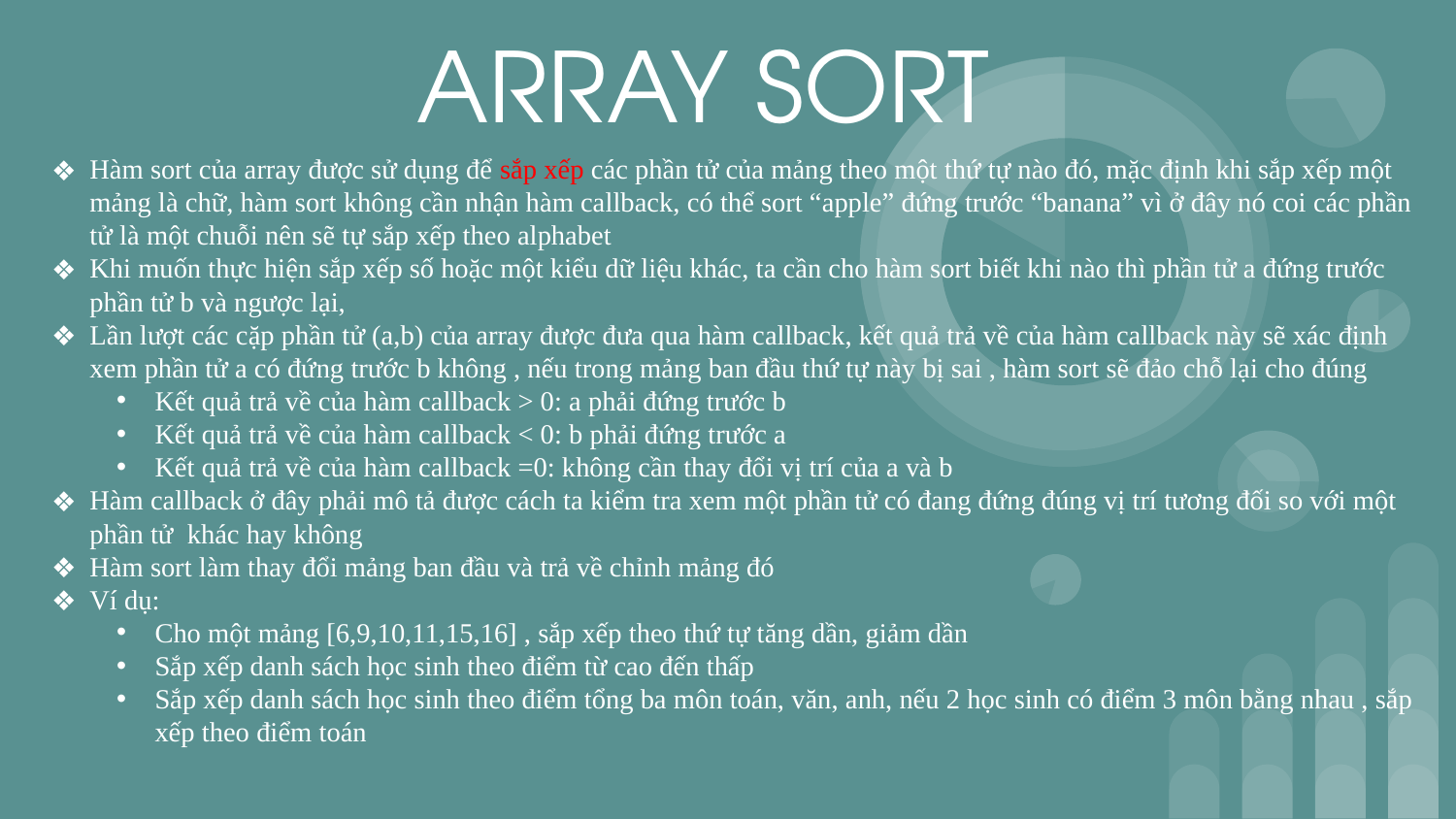

# ARRAY SORT
Hàm sort của array được sử dụng để sắp xếp các phần tử của mảng theo một thứ tự nào đó, mặc định khi sắp xếp một mảng là chữ, hàm sort không cần nhận hàm callback, có thể sort “apple” đứng trước “banana” vì ở đây nó coi các phần tử là một chuỗi nên sẽ tự sắp xếp theo alphabet
Khi muốn thực hiện sắp xếp số hoặc một kiểu dữ liệu khác, ta cần cho hàm sort biết khi nào thì phần tử a đứng trước phần tử b và ngược lại,
Lần lượt các cặp phần tử (a,b) của array được đưa qua hàm callback, kết quả trả về của hàm callback này sẽ xác định xem phần tử a có đứng trước b không , nếu trong mảng ban đầu thứ tự này bị sai , hàm sort sẽ đảo chỗ lại cho đúng
Kết quả trả về của hàm callback > 0: a phải đứng trước b
Kết quả trả về của hàm callback < 0: b phải đứng trước a
Kết quả trả về của hàm callback =0: không cần thay đổi vị trí của a và b
Hàm callback ở đây phải mô tả được cách ta kiểm tra xem một phần tử có đang đứng đúng vị trí tương đối so với một phần tử  khác hay không
Hàm sort làm thay đổi mảng ban đầu và trả về chỉnh mảng đó
Ví dụ:
Cho một mảng [6,9,10,11,15,16] , sắp xếp theo thứ tự tăng dần, giảm dần
Sắp xếp danh sách học sinh theo điểm từ cao đến thấp
Sắp xếp danh sách học sinh theo điểm tổng ba môn toán, văn, anh, nếu 2 học sinh có điểm 3 môn bằng nhau , sắp xếp theo điểm toán